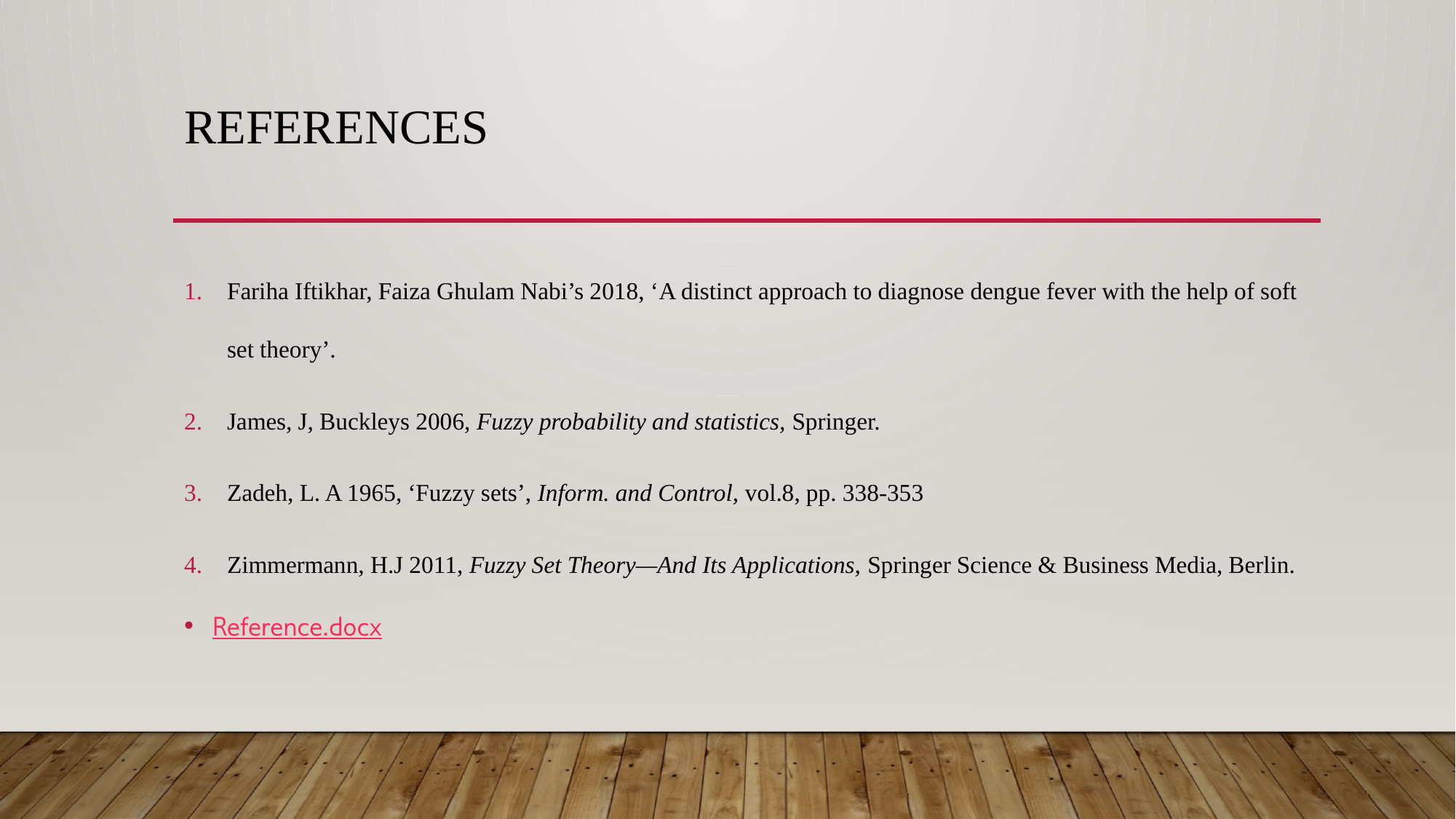

# References
Fariha Iftikhar, Faiza Ghulam Nabi’s 2018, ‘A distinct approach to diagnose dengue fever with the help of soft set theory’.
James, J, Buckleys 2006, Fuzzy probability and statistics, Springer.
Zadeh, L. A 1965, ‘Fuzzy sets’, Inform. and Control, vol.8, pp. 338-353
Zimmermann, H.J 2011, Fuzzy Set Theory—And Its Applications, Springer Science & Business Media, Berlin.
Reference.docx